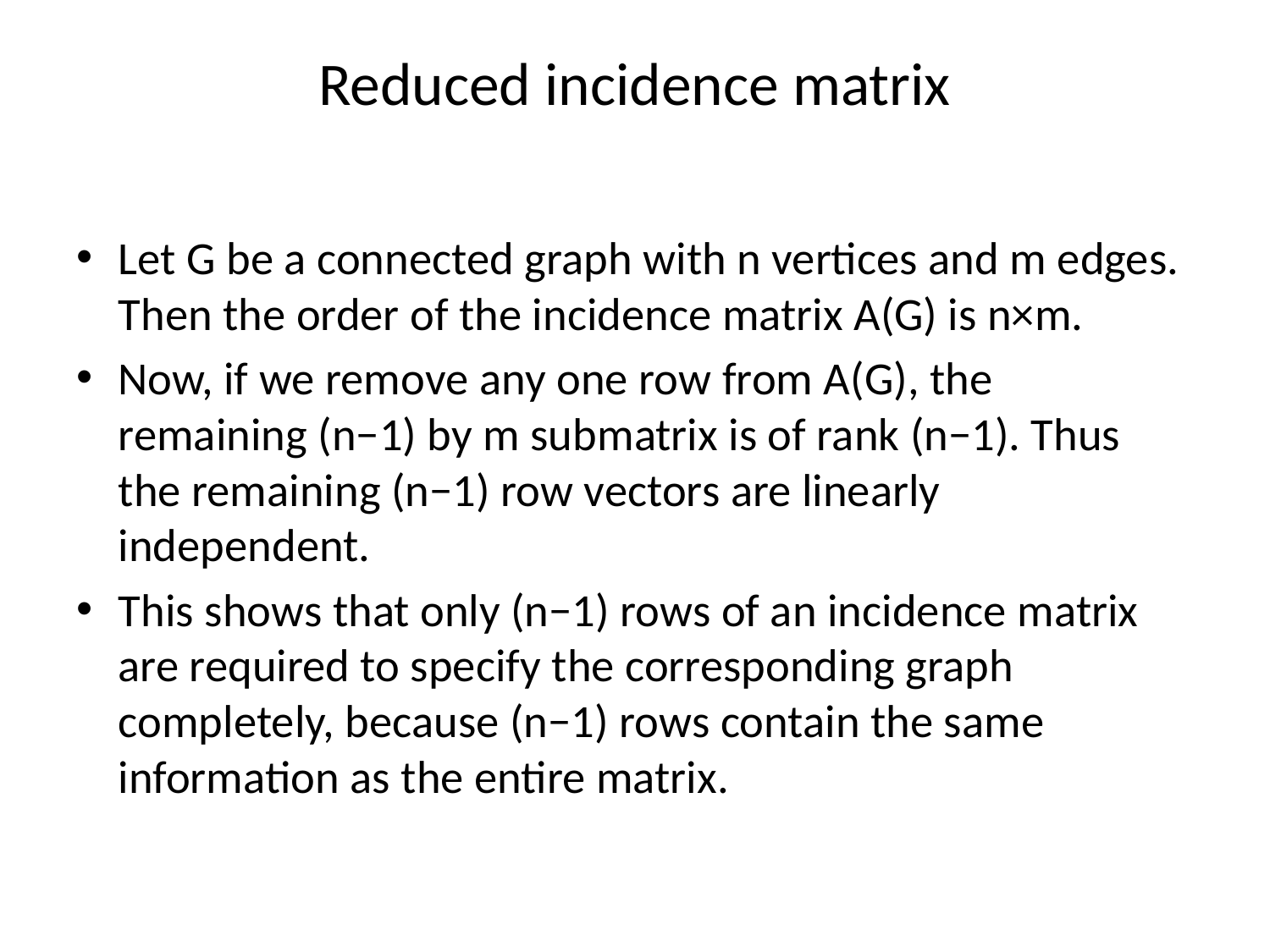

# Reduced incidence matrix
Let G be a connected graph with n vertices and m edges. Then the order of the incidence matrix A(G) is n×m.
Now, if we remove any one row from A(G), the remaining (n−1) by m submatrix is of rank (n−1). Thus the remaining (n−1) row vectors are linearly independent.
This shows that only (n−1) rows of an incidence matrix are required to specify the corresponding graph completely, because (n−1) rows contain the same information as the entire matrix.